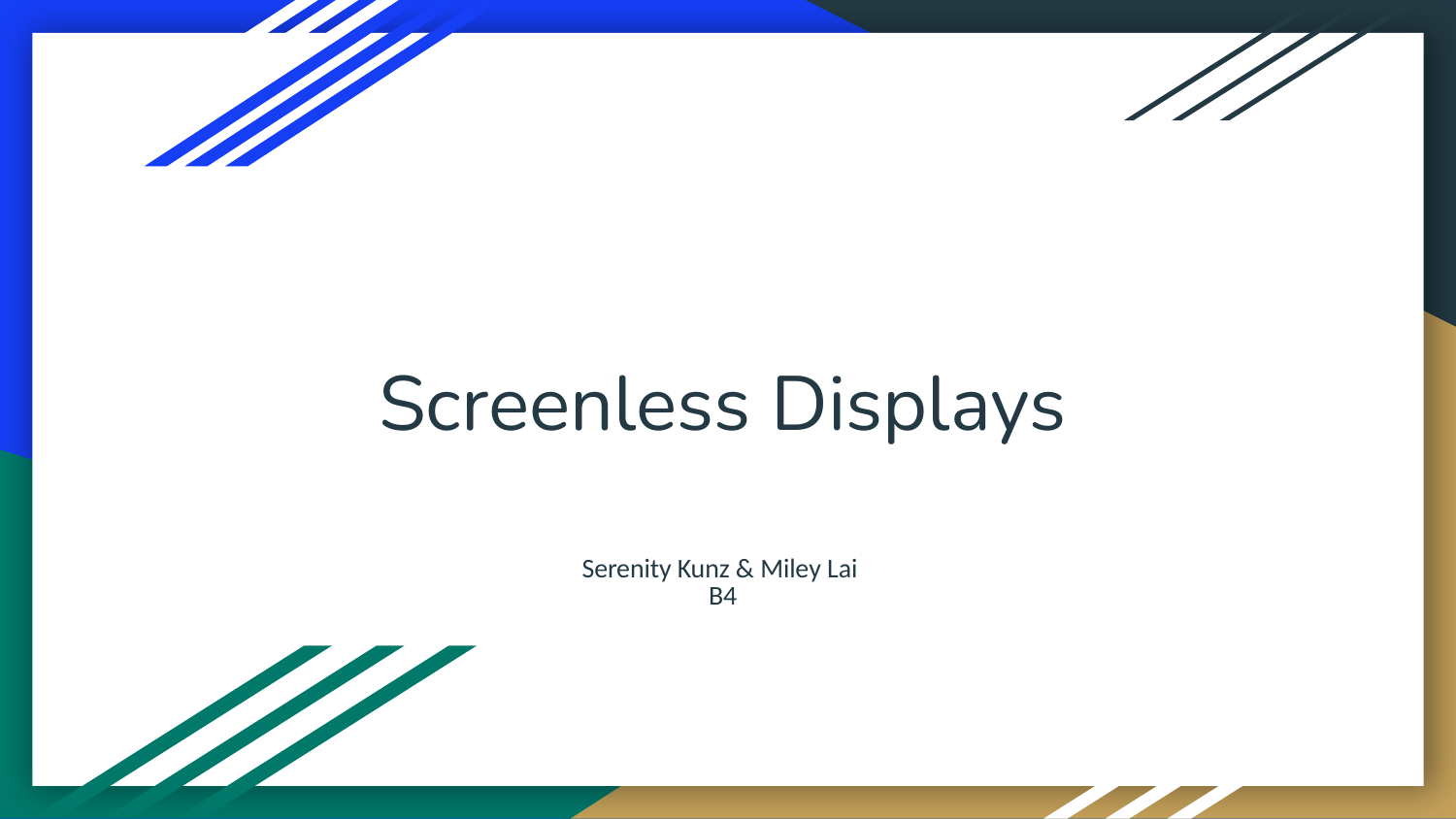

# Screenless Displays
Serenity Kunz & Miley Lai
B4